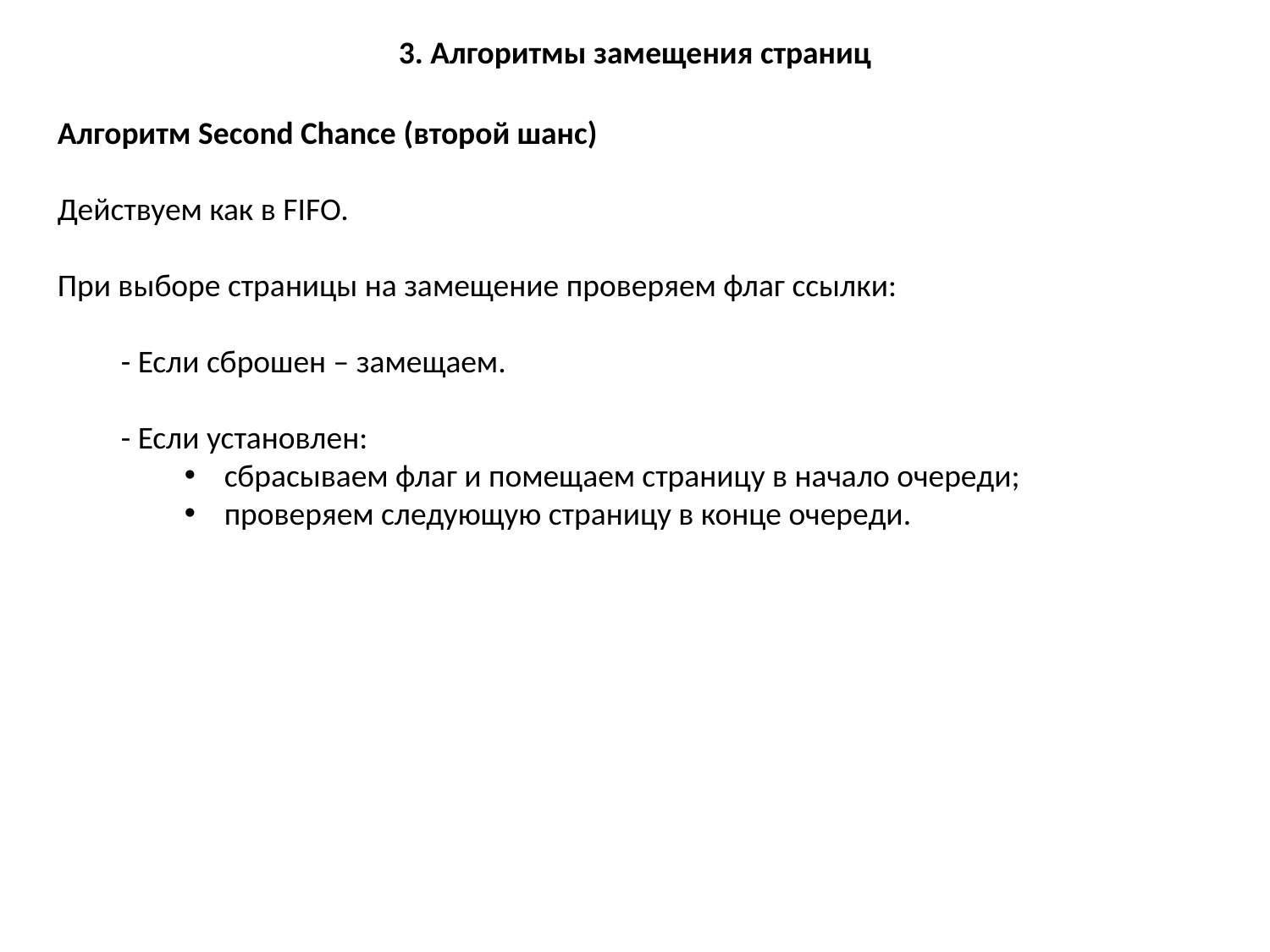

3. Алгоритмы замещения страниц
Алгоритм Second Chance (второй шанс)

Действуем как в FIFO.

При выборе страницы на замещение проверяем флаг ссылки:

- Если сброшен – замещаем.

- Если установлен:
сбрасываем флаг и помещаем страницу в начало очереди;
проверяем следующую страницу в конце очереди.